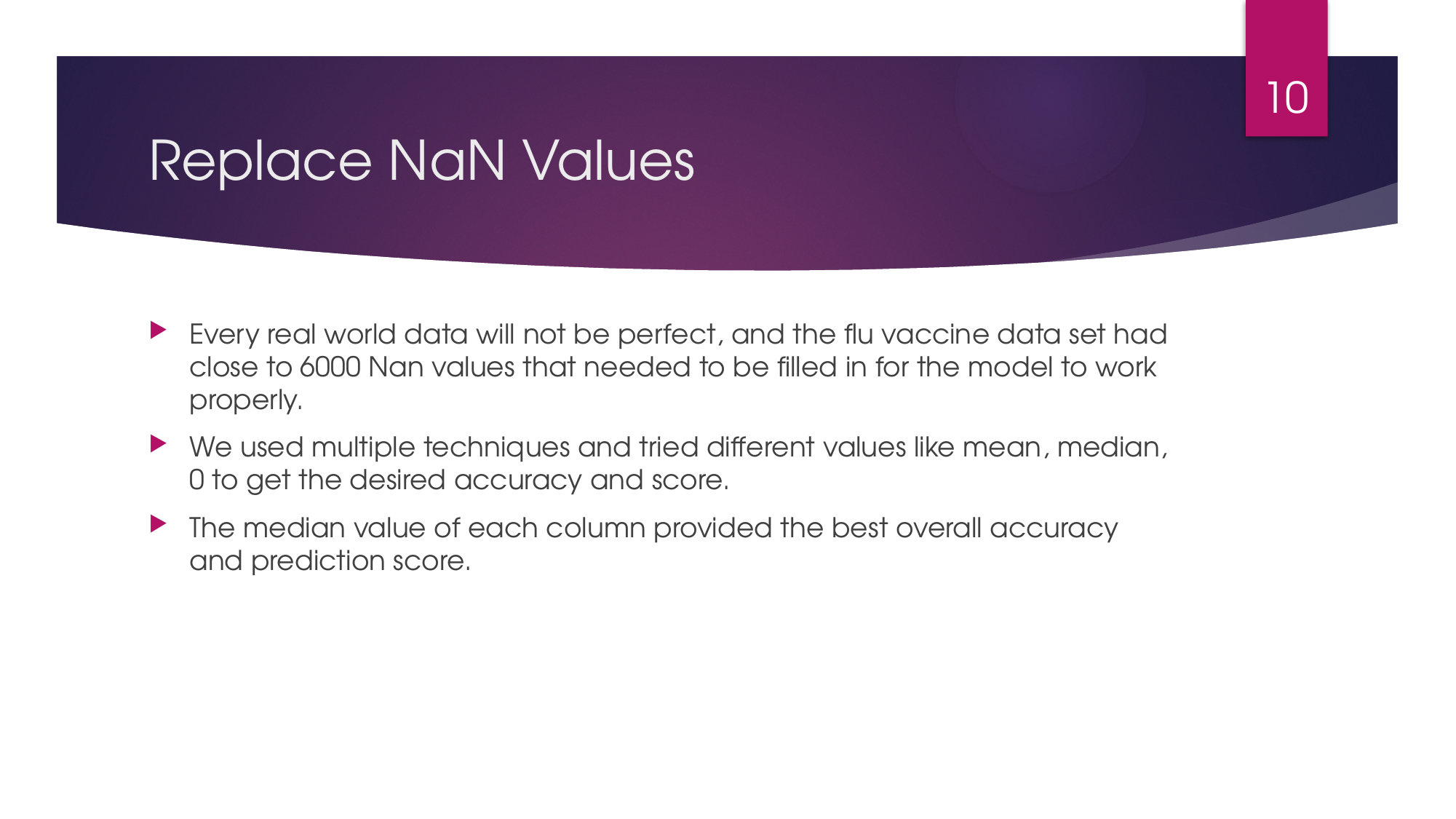

10
# Replace NaN Values
Every real world data will not be perfect, and the flu vaccine data set had close to 6000 Nan values that needed to be filled in for the model to work properly.
We used multiple techniques and tried different values like mean, median, 0 to get the desired accuracy and score.
The median value of each column provided the best overall accuracy and prediction score.